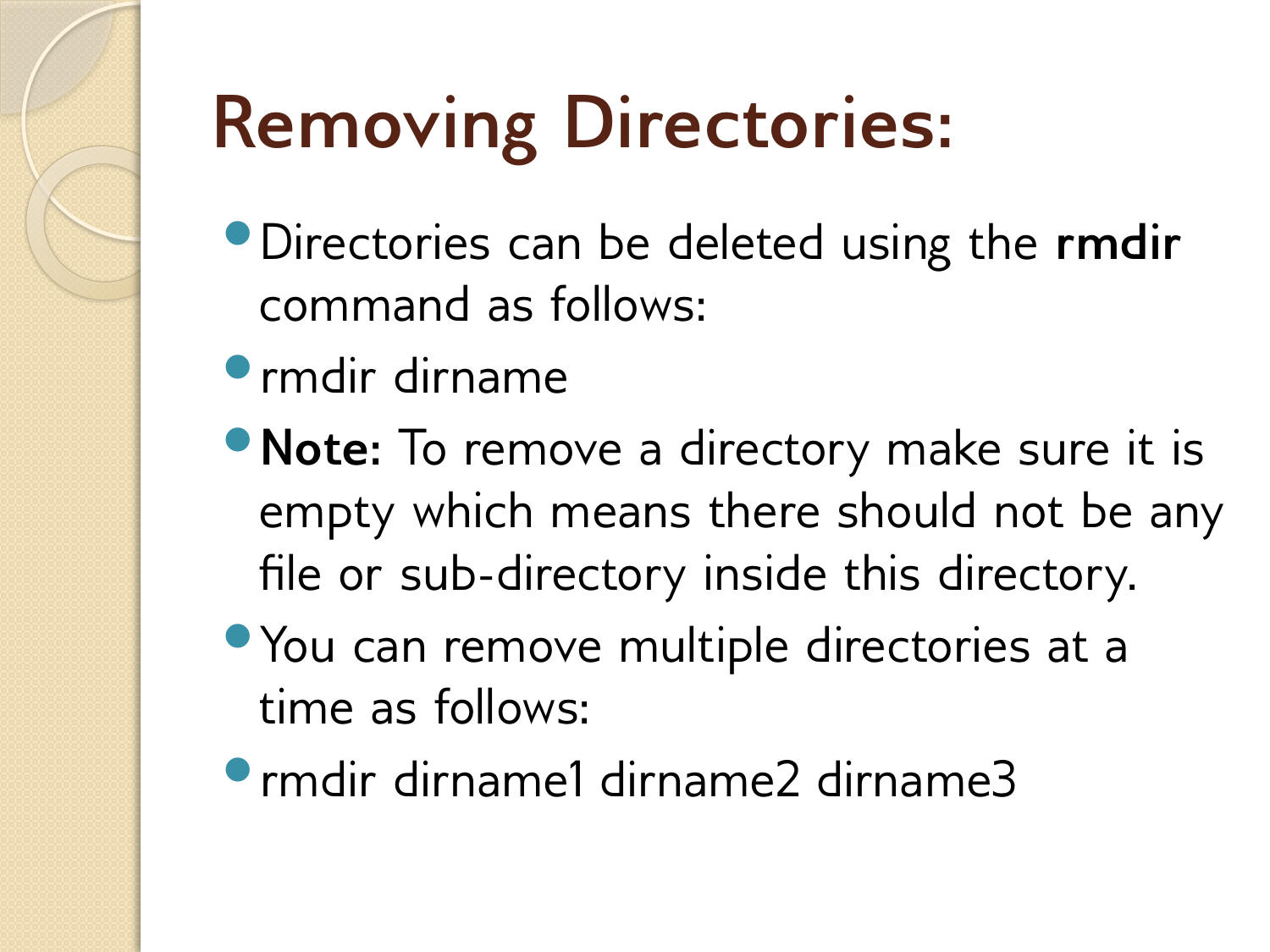

# Removing Directories:
Directories can be deleted using the rmdir command as follows:
rmdir dirname
Note: To remove a directory make sure it is empty which means there should not be any file or sub-directory inside this directory.
You can remove multiple directories at a time as follows:
rmdir dirname1 dirname2 dirname3